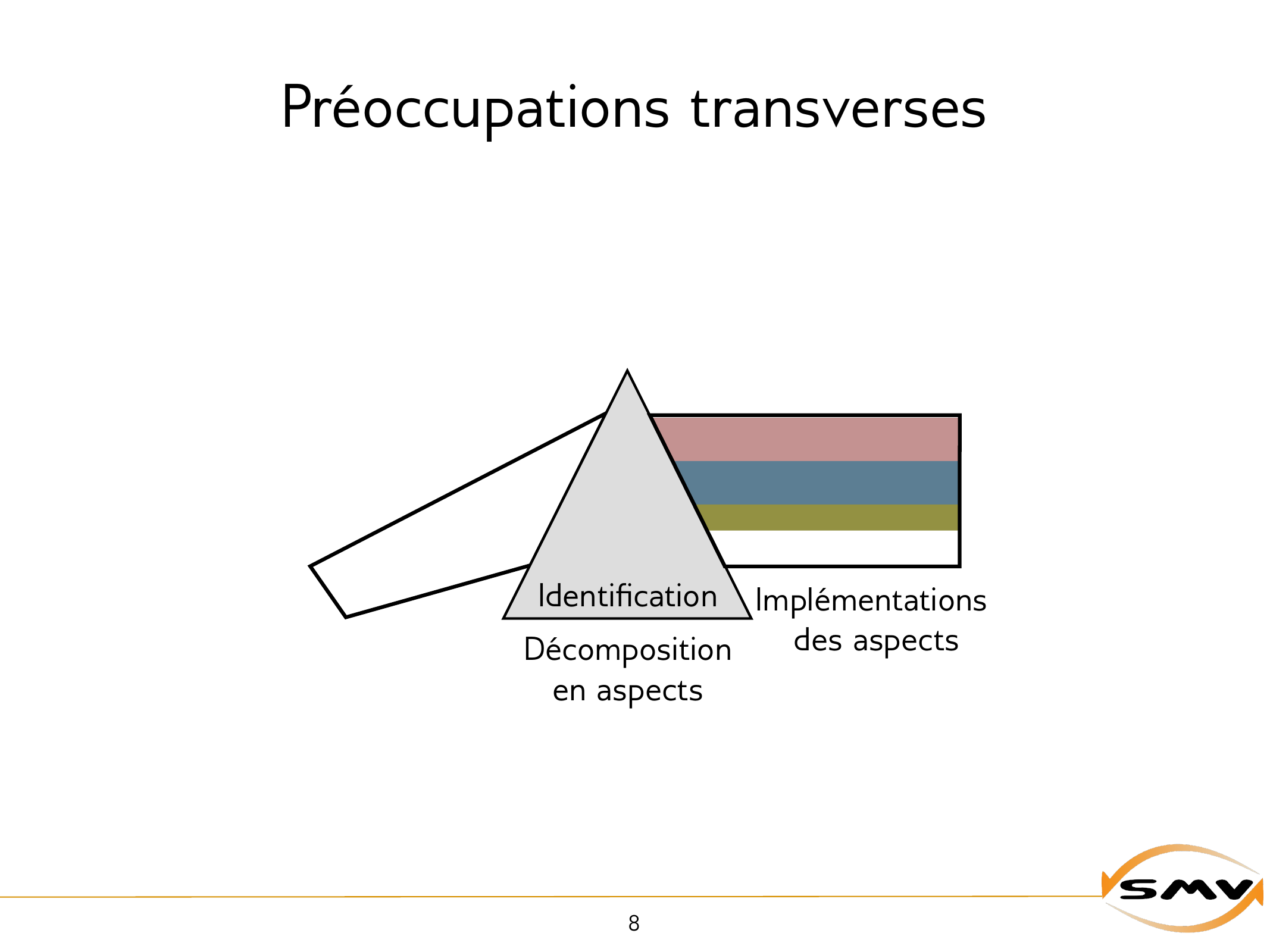

# Préoccupations transverses

Identification
Implémentations
des aspects
Décomposition
en aspects
8